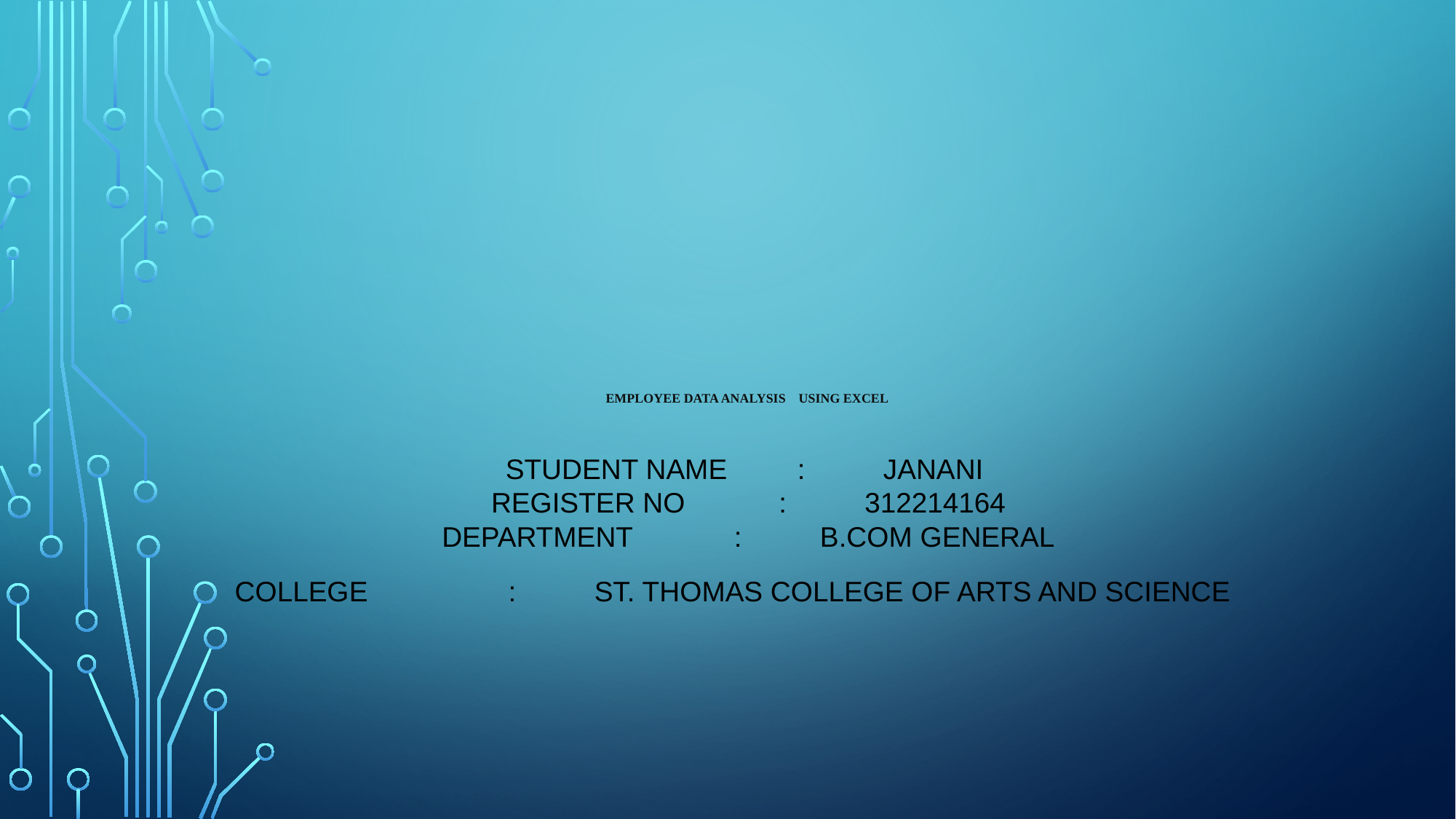

# ﻿ ﻿ ﻿ ﻿ ﻿ ﻿ ﻿ ﻿ Employee Data Analysis    using Excel
STUDENT NAME         :          janani
REGISTER NO            :          312214164
DEPARTMENT             :          B.Com General
COLLEGE                  :          St. Thomas college of arts and science